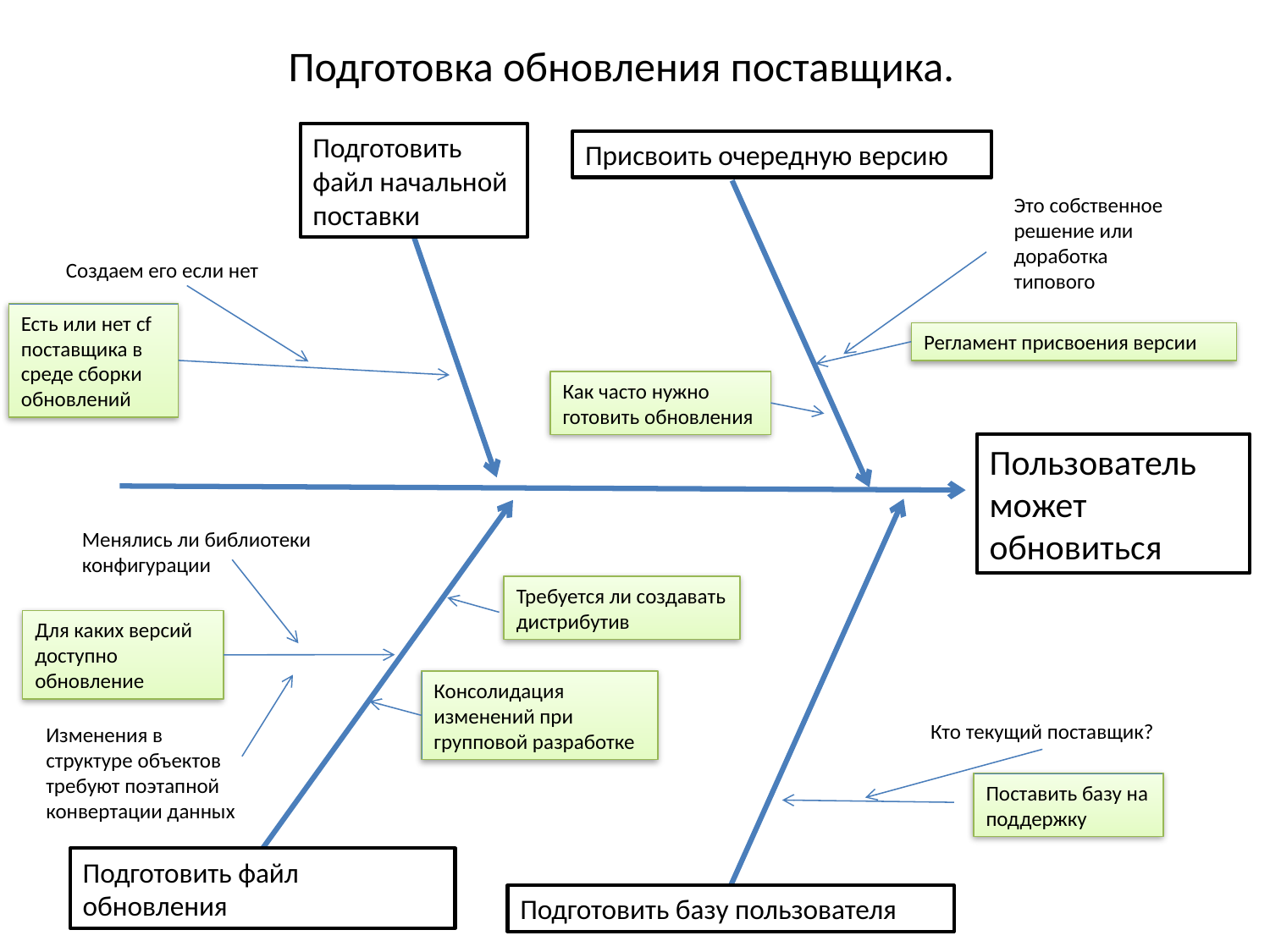

# Подготовка обновления поставщика.
Подготовить файл начальной поставки
Присвоить очередную версию
Это собственное решение или доработка типового

Создаем его если нет
Есть или нет cf поставщика в среде сборки обновлений
Регламент присвоения версии
Как часто нужно готовить обновления
Пользователь может обновиться
Менялись ли библиотеки конфигурации
Требуется ли создавать дистрибутив
Для каких версий доступно обновление
Консолидация изменений при групповой разработке
Кто текущий поставщик?
Изменения в структуре объектов требуют поэтапной конвертации данных
Поставить базу на поддержку
Подготовить файл обновления
Подготовить базу пользователя